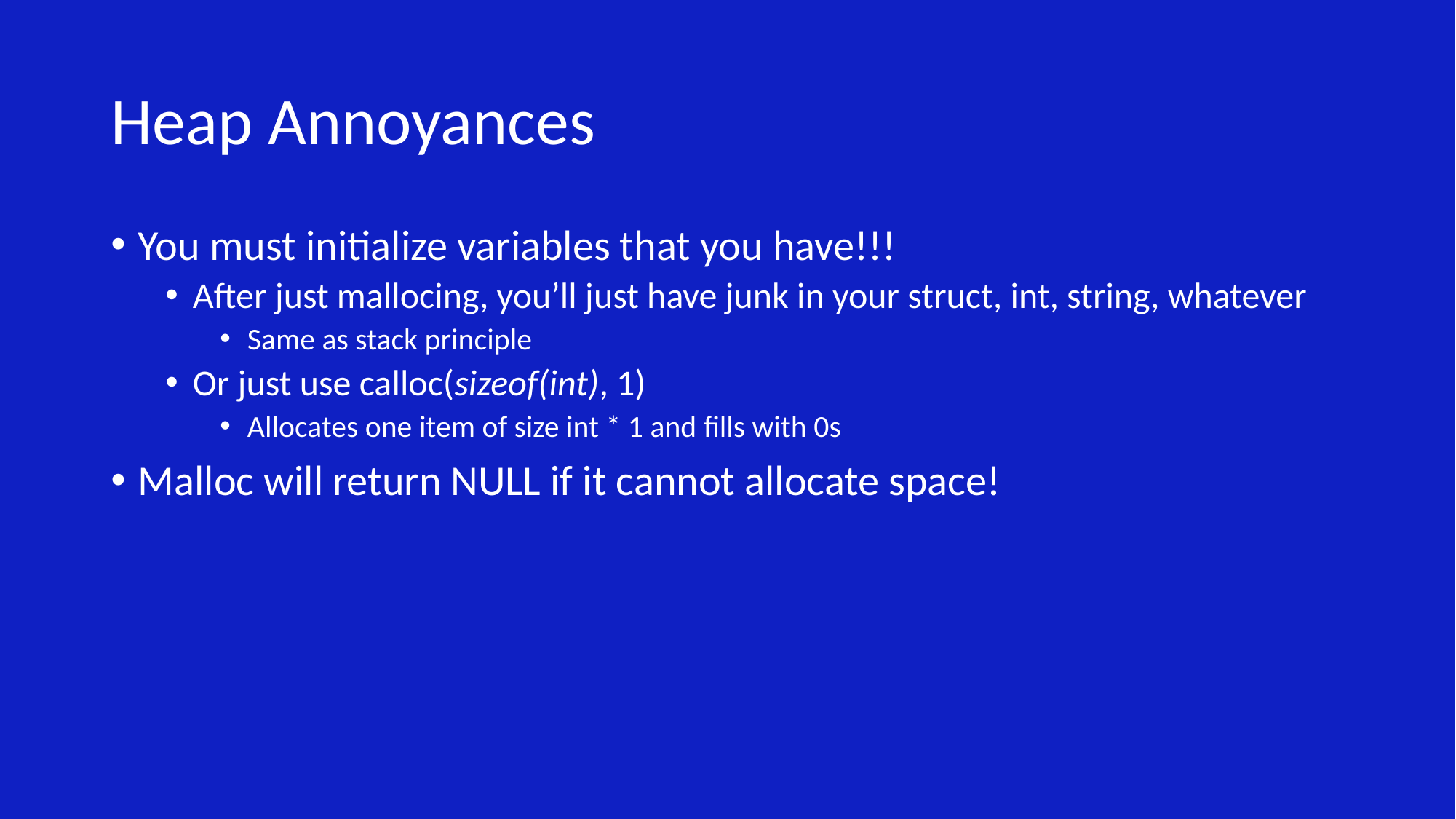

# Heap Annoyances
You must initialize variables that you have!!!
After just mallocing, you’ll just have junk in your struct, int, string, whatever
Same as stack principle
Or just use calloc(sizeof(int), 1)
Allocates one item of size int * 1 and fills with 0s
Malloc will return NULL if it cannot allocate space!